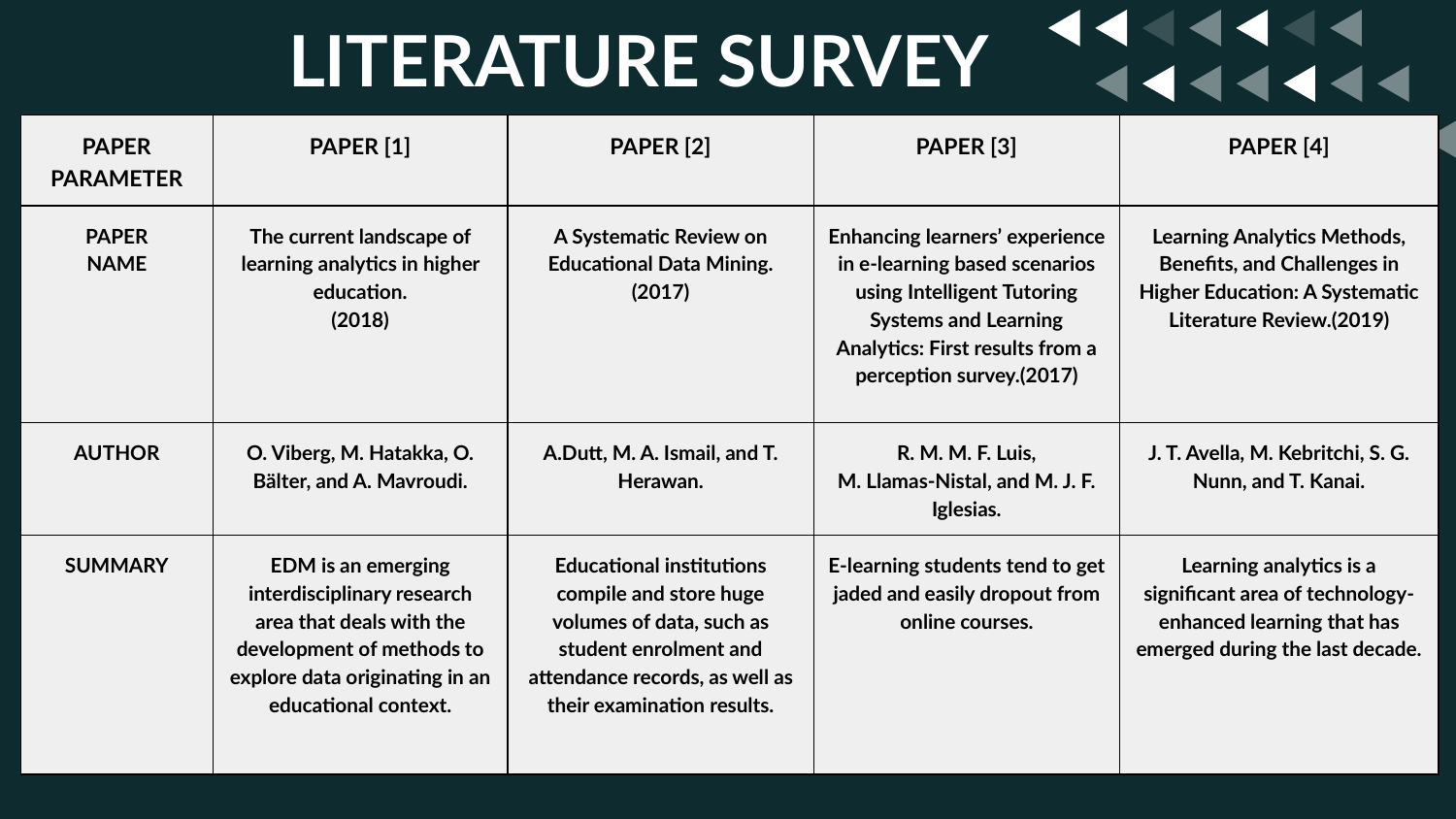

LITERATURE SURVEY

| PAPER PARAMETER | PAPER [1] | PAPER [2] | PAPER [3] | PAPER [4] |
| --- | --- | --- | --- | --- |
| PAPER NAME | The current landscape of learning analytics in higher education. (2018) | A Systematic Review on Educational Data Mining.(2017) | Enhancing learners’ experience in e-learning based scenarios using Intelligent Tutoring Systems and Learning Analytics: First results from a perception survey.(2017) | Learning Analytics Methods, Benefits, and Challenges in Higher Education: A Systematic Literature Review.(2019) |
| AUTHOR | O. Viberg, M. Hatakka, O. Bälter, and A. Mavroudi. | A.Dutt, M. A. Ismail, and T. Herawan. | R. M. M. F. Luis, M. Llamas-Nistal, and M. J. F. Iglesias. | J. T. Avella, M. Kebritchi, S. G. Nunn, and T. Kanai. |
| SUMMARY | EDM is an emerging interdisciplinary research area that deals with the development of methods to explore data originating in an educational context. | Educational institutions compile and store huge volumes of data, such as student enrolment and attendance records, as well as their examination results. | E-learning students tend to get jaded and easily dropout from online courses. | Learning analytics is a significant area of technology-enhanced learning that has emerged during the last decade. |